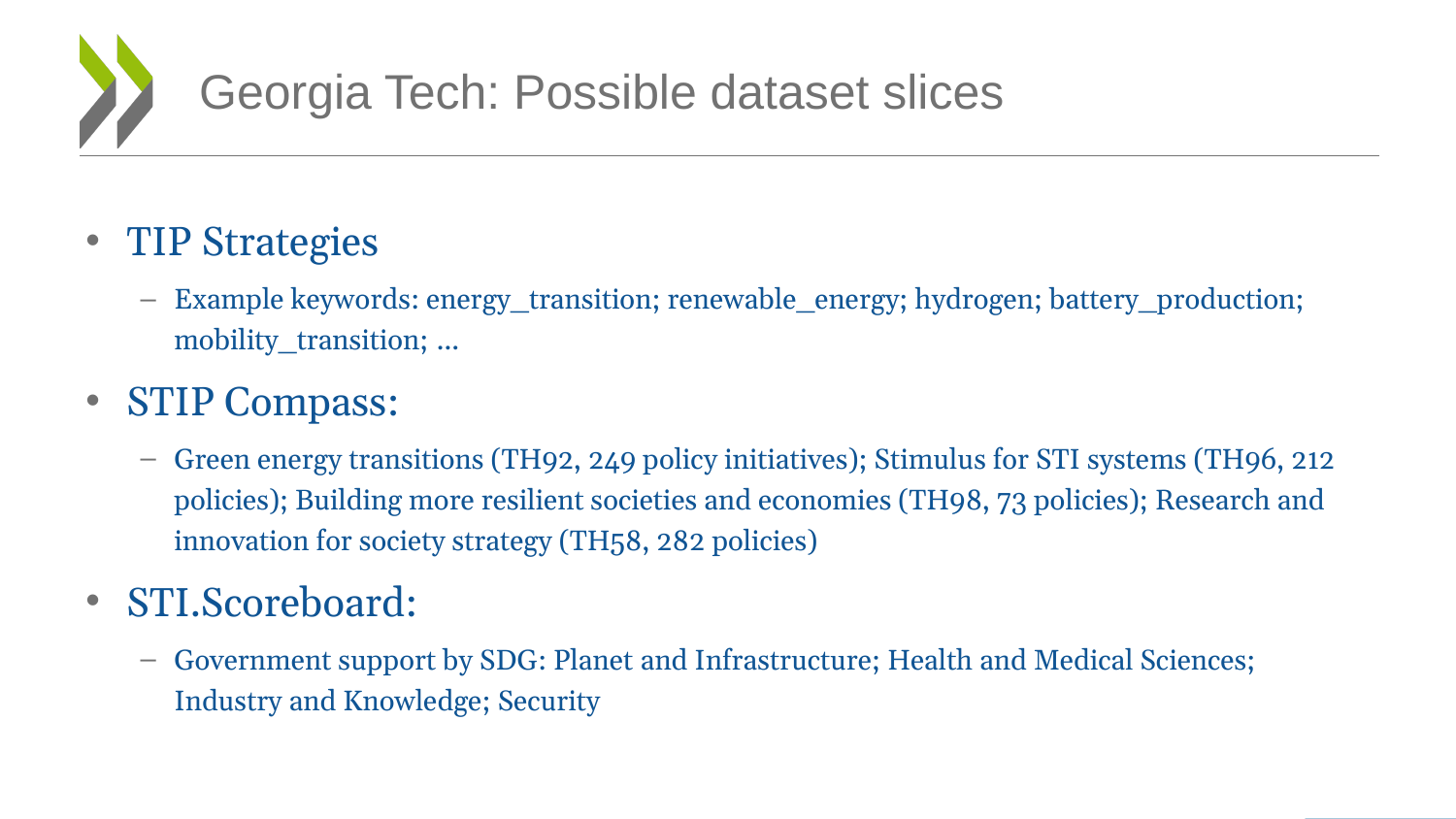

# Georgia Tech: Possible dataset slices
TIP Strategies
Example keywords: energy_transition; renewable_energy; hydrogen; battery_production; mobility_transition; …
STIP Compass:
Green energy transitions (TH92, 249 policy initiatives); Stimulus for STI systems (TH96, 212 policies); Building more resilient societies and economies (TH98, 73 policies); Research and innovation for society strategy (TH58, 282 policies)
STI.Scoreboard:
Government support by SDG: Planet and Infrastructure; Health and Medical Sciences; Industry and Knowledge; Security